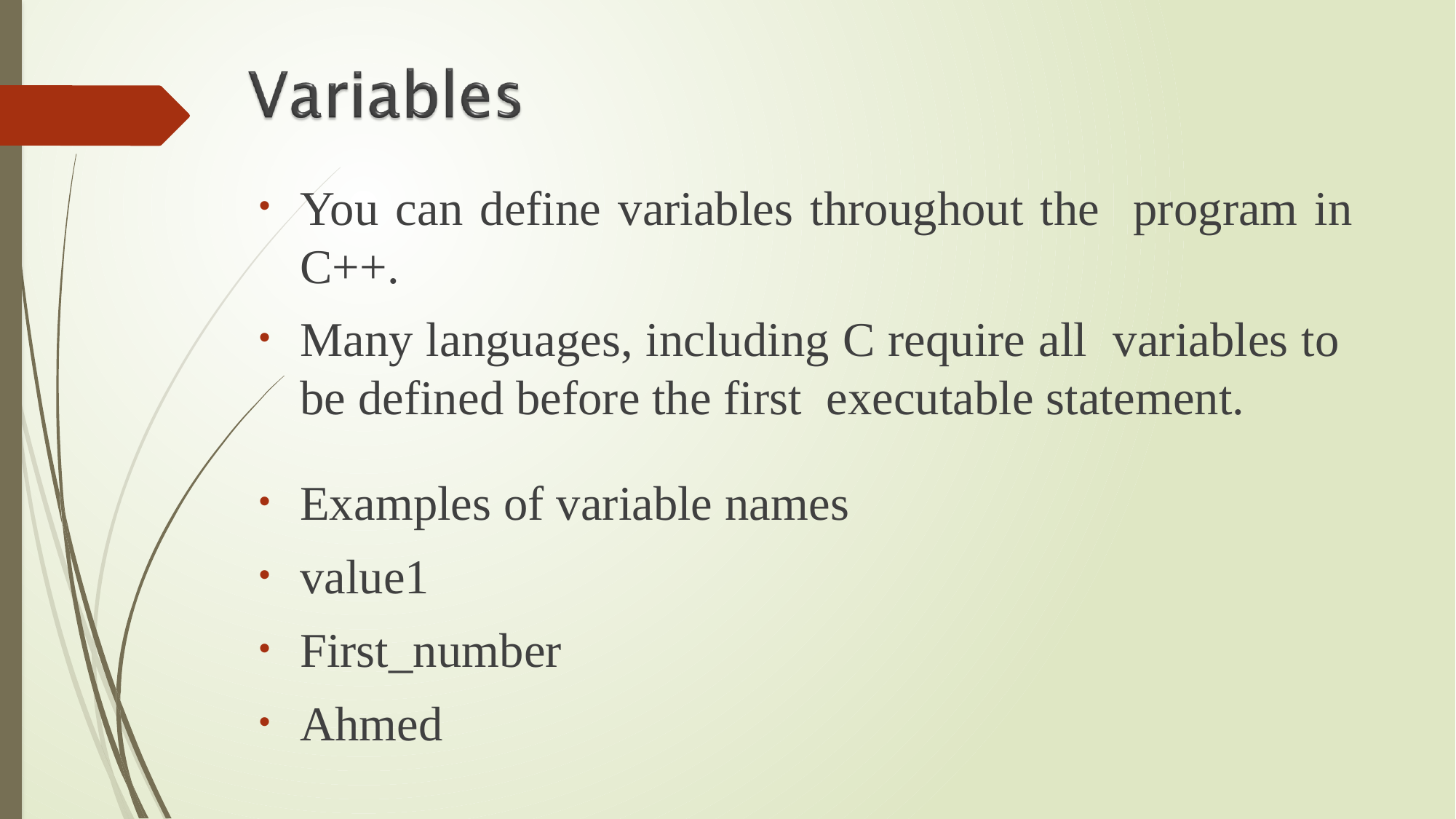

# You can define variables throughout the  program in C++.
Many languages, including C require all  variables to be defined before the first  executable statement.
Examples of variable names
value1
First_number
Ahmed